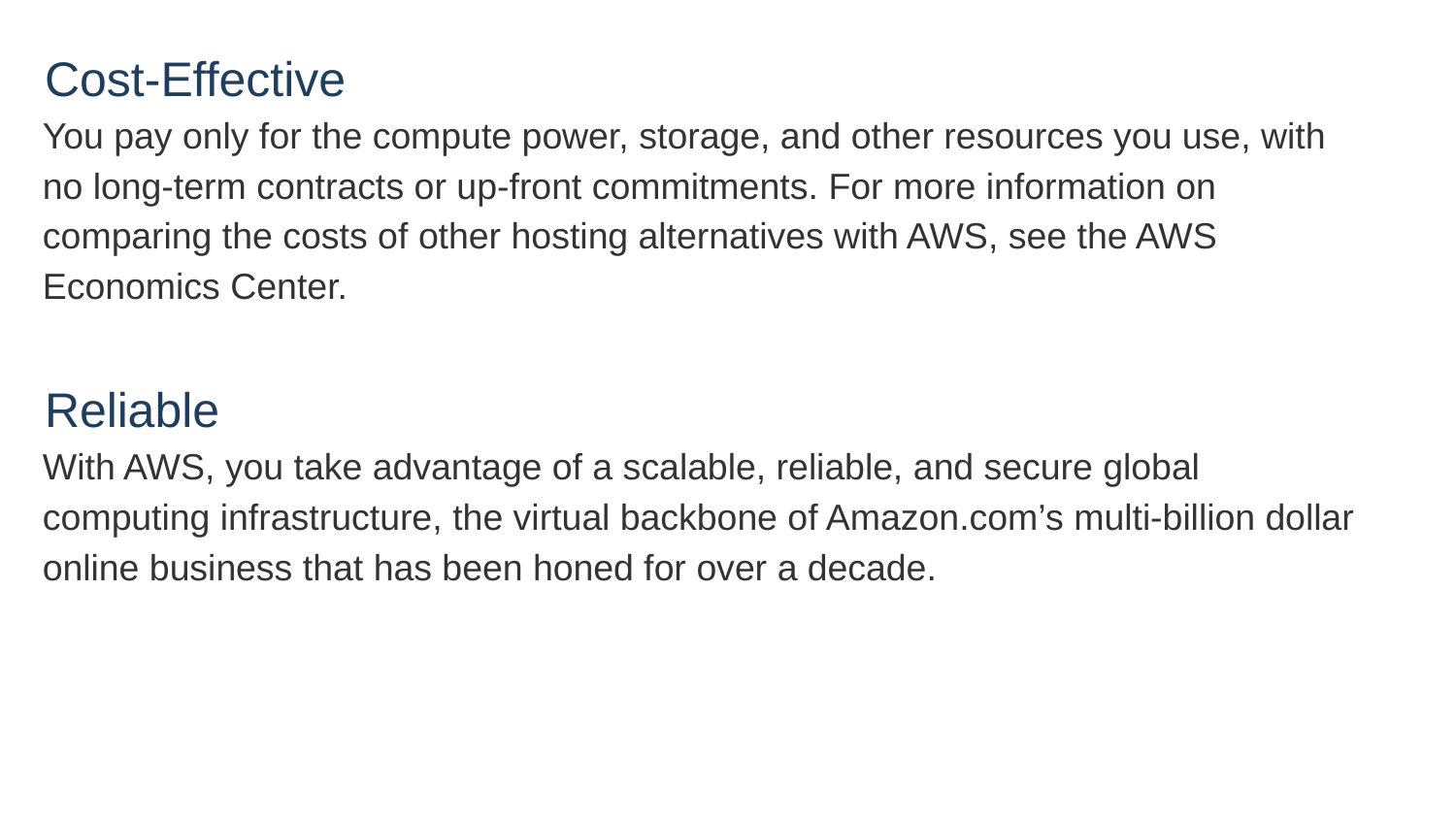

Cost-Effective
You pay only for the compute power, storage, and other resources you use, with no long-term contracts or up-front commitments. For more information on comparing the costs of other hosting alternatives with AWS, see the AWS Economics Center.
Reliable
With AWS, you take advantage of a scalable, reliable, and secure global computing infrastructure, the virtual backbone of Amazon.com’s multi-billion dollar online business that has been honed for over a decade.